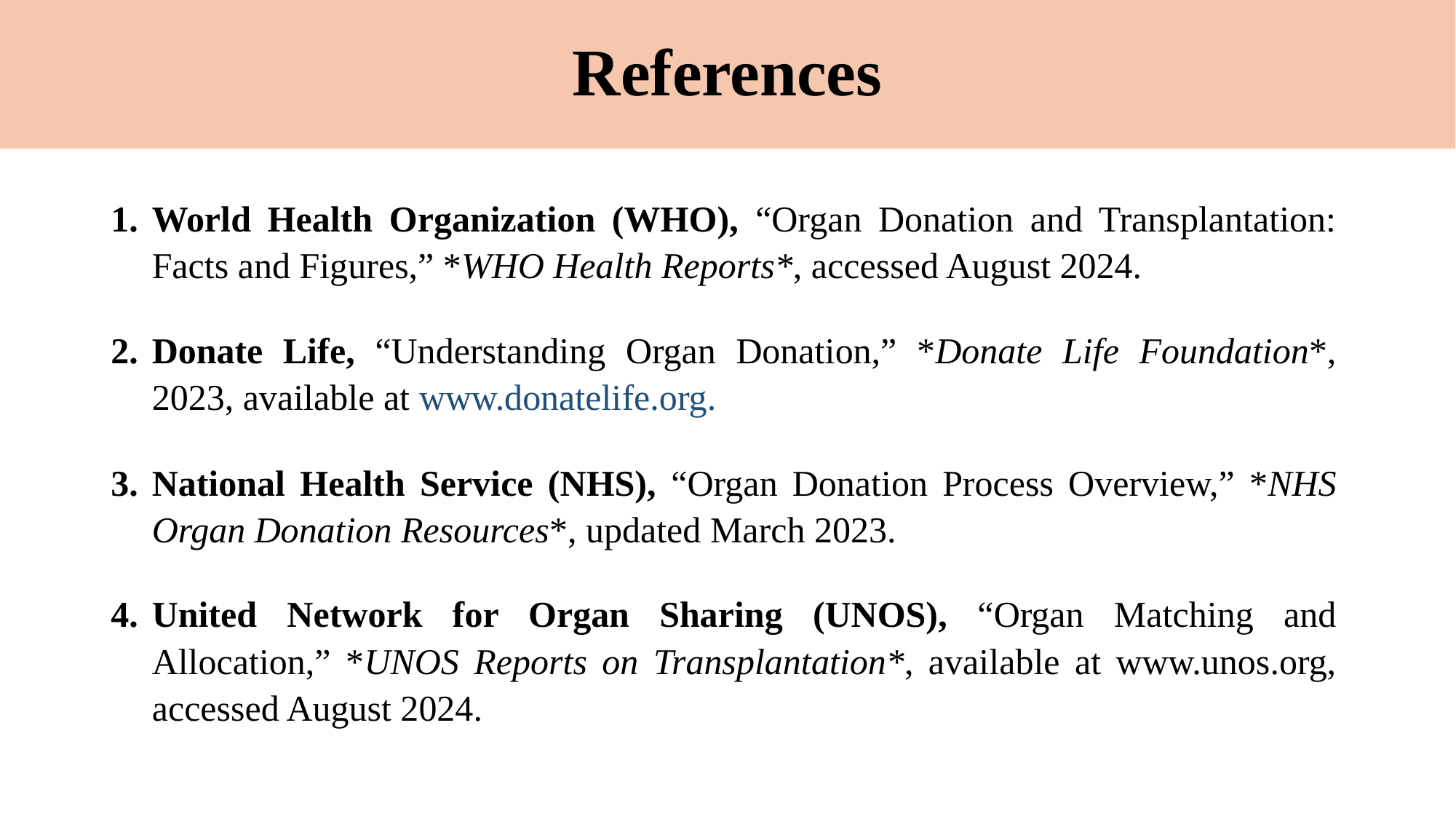

# References
World Health Organization (WHO), “Organ Donation and Transplantation: Facts and Figures,” *WHO Health Reports*, accessed August 2024.
Donate Life, “Understanding Organ Donation,” *Donate Life Foundation*, 2023, available at www.donatelife.org.
National Health Service (NHS), “Organ Donation Process Overview,” *NHS Organ Donation Resources*, updated March 2023.
United Network for Organ Sharing (UNOS), “Organ Matching and Allocation,” *UNOS Reports on Transplantation*, available at www.unos.org, accessed August 2024.